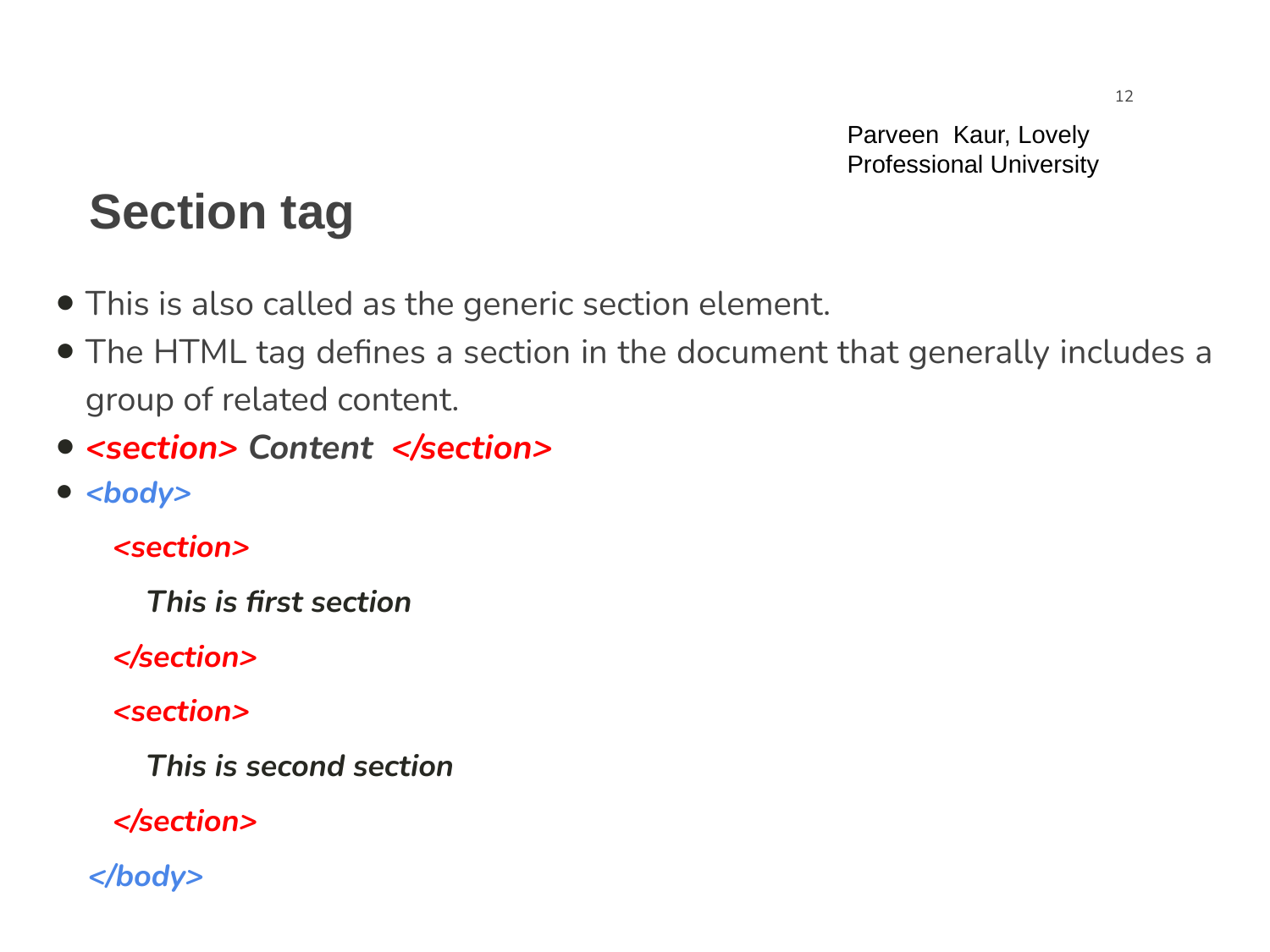

12
Parveen  Kaur, Lovely Professional University
# Section tag
This is also called as the generic section element.
The HTML tag defines a section in the document that generally includes a group of related content.
<section> Content  </section>
<body>
       <section>
           This is first section
       </section>
       <section>
           This is second section
       </section>
    </body>